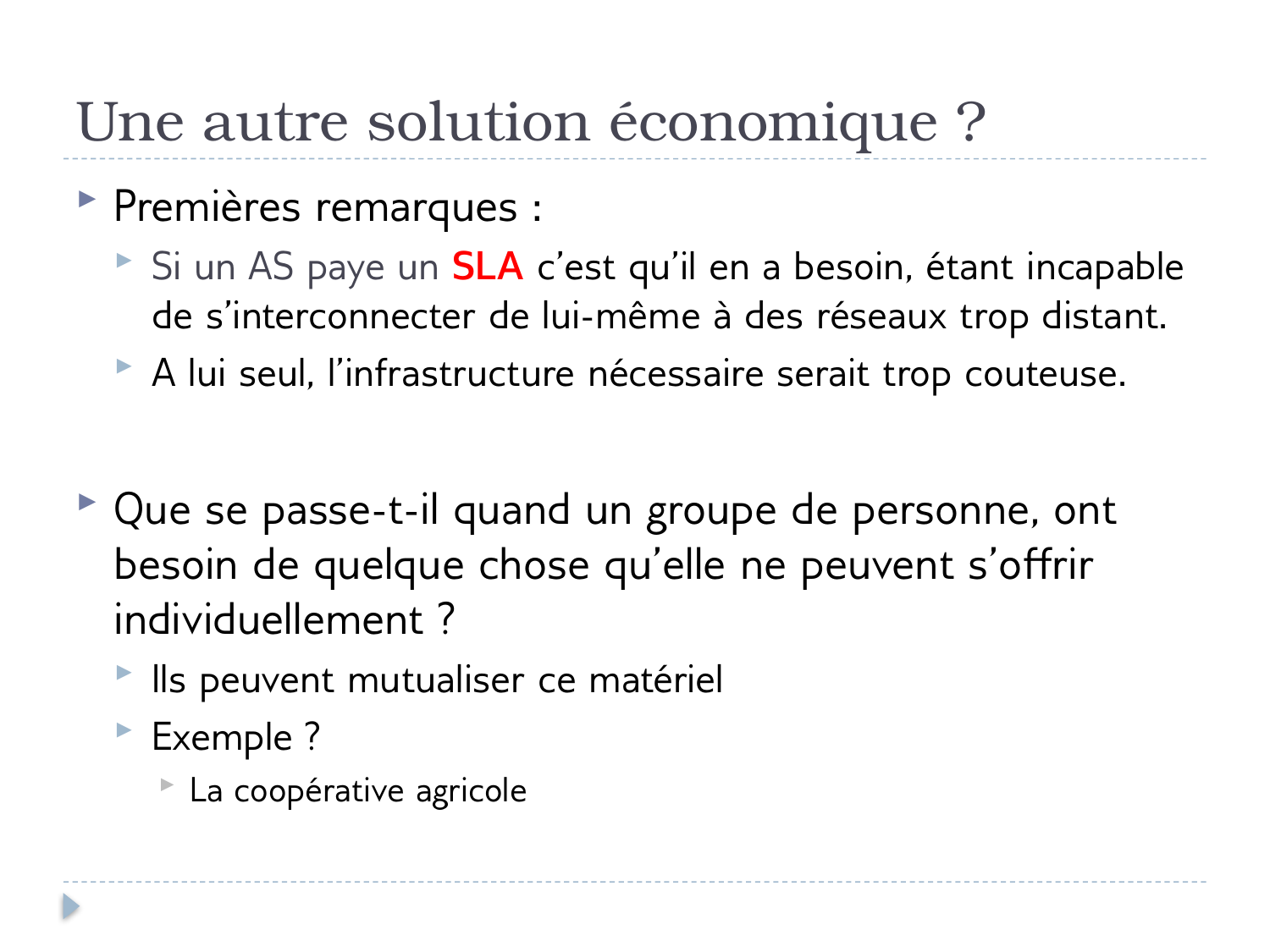

# Une autre solution économique ?
Premières remarques :
Si un AS paye un SLA c’est qu’il en a besoin, étant incapable de s’interconnecter de lui-même à des réseaux trop distant.
A lui seul, l’infrastructure nécessaire serait trop couteuse.

Que se passe-t-il quand un groupe de personne, ont besoin de quelque chose qu’elle ne peuvent s’offrir individuellement ?
Ils peuvent mutualiser ce matériel
Exemple ?
La coopérative agricole